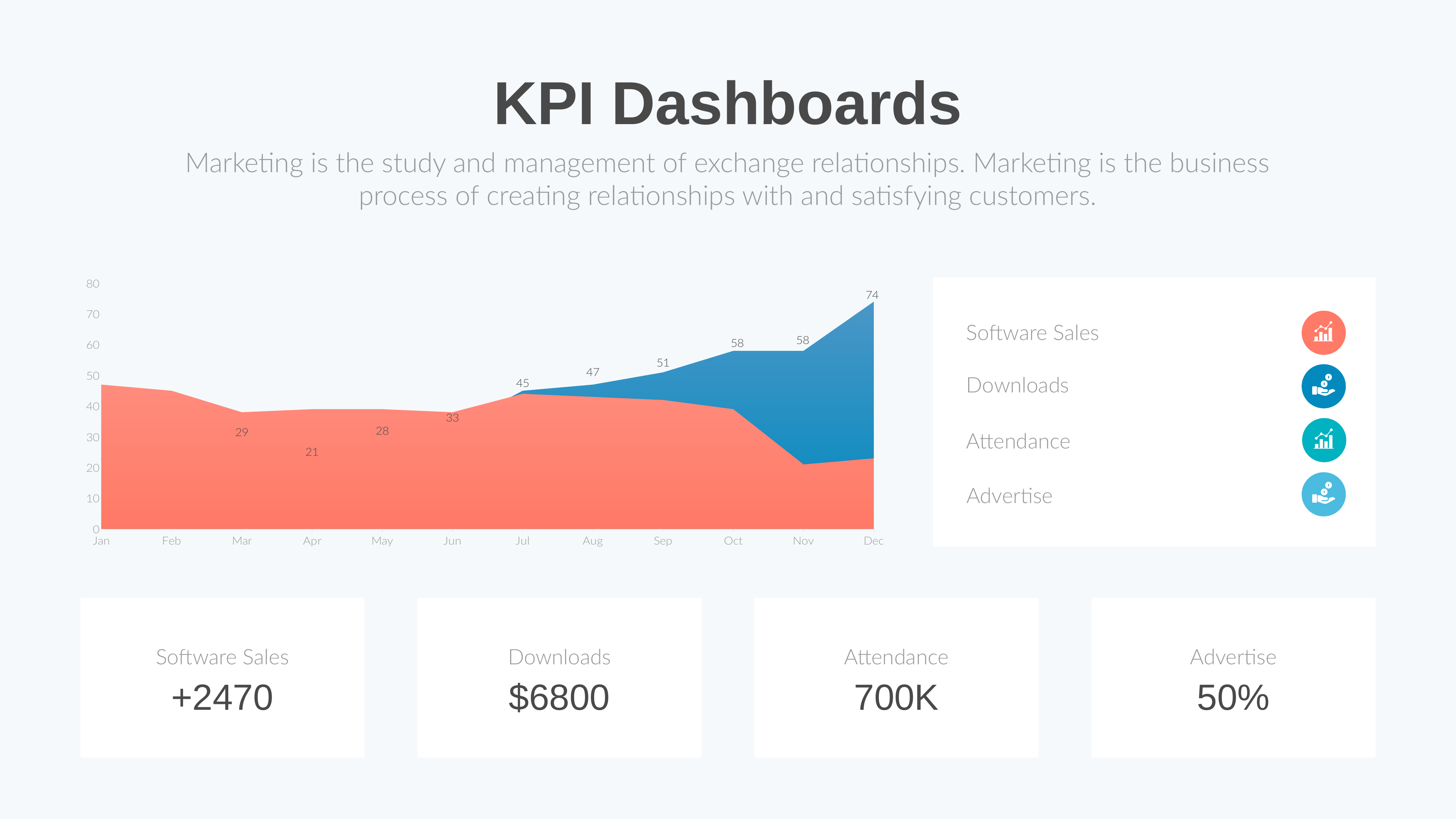

KPI Dashboards
Marketing is the study and management of exchange relationships. Marketing is the business process of creating relationships with and satisfying customers.

### Chart

| Category | Series 1 | Series 2 | Series 3 | Series 32 |
|---|---|---|---|---|
| Jan | 47.0 | 0.0 | 17.0 | 10.0 |
| Feb | 45.0 | 12.0 | 15.0 | 4.0 |
| Mar | 38.0 | 29.0 | 22.0 | 7.0 |
| Apr | 39.0 | 21.0 | 18.0 | 12.0 |
| May | 39.0 | 28.0 | 13.0 | 9.0 |
| Jun | 38.0 | 33.0 | 21.0 | 18.0 |
| Jul | 44.0 | 45.0 | 28.0 | 14.0 |
| Aug | 43.0 | 47.0 | 22.0 | 18.0 |
| Sep | 42.0 | 51.0 | 30.0 | 20.0 |
| Oct | 39.0 | 58.0 | 21.0 | 25.0 |
| Nov | 21.0 | 58.0 | 12.0 | 17.0 |
| Dec | 23.0 | 74.0 | 21.0 | 15.0 |

Software Sales

Downloads

Attendance

Advertise

Software Sales
+2470
Downloads
$6800
Attendance
700K
Advertise
50%